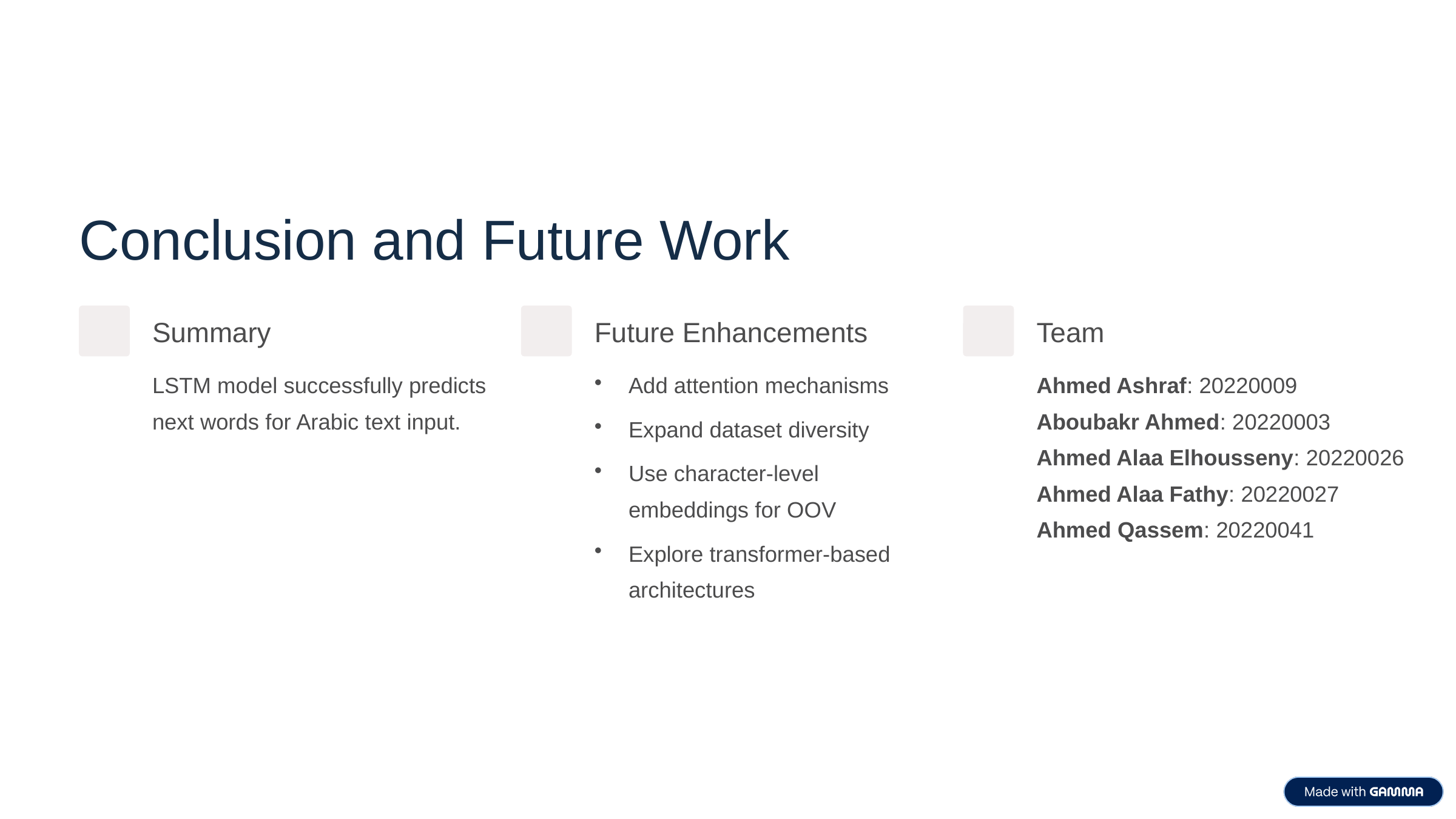

Conclusion and Future Work

Summary
Future Enhancements
Team
LSTM model successfully predicts next words for Arabic text input.
Add attention mechanisms
Ahmed Ashraf: 20220009
Aboubakr Ahmed: 20220003
Ahmed Alaa Elhousseny: 20220026
Ahmed Alaa Fathy: 20220027
Ahmed Qassem: 20220041
Expand dataset diversity
Use character-level embeddings for OOV
Explore transformer-based architectures